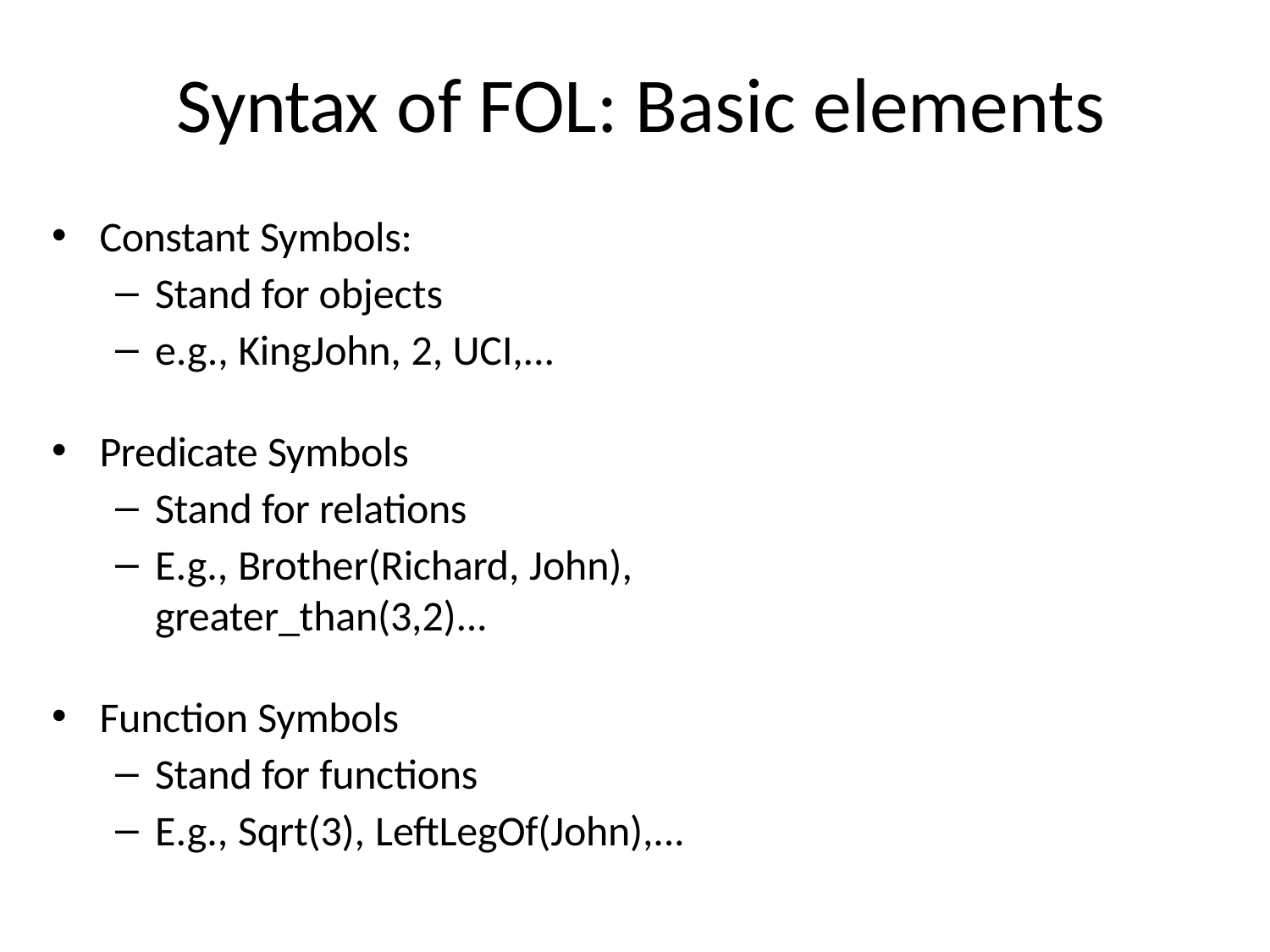

# Syntax of FOL: Basic elements
Constant Symbols:
Stand for objects
e.g., KingJohn, 2, UCI,...

Predicate Symbols
Stand for relations
E.g., Brother(Richard, John), greater_than(3,2)...

Function Symbols
Stand for functions
E.g., Sqrt(3), LeftLegOf(John),...